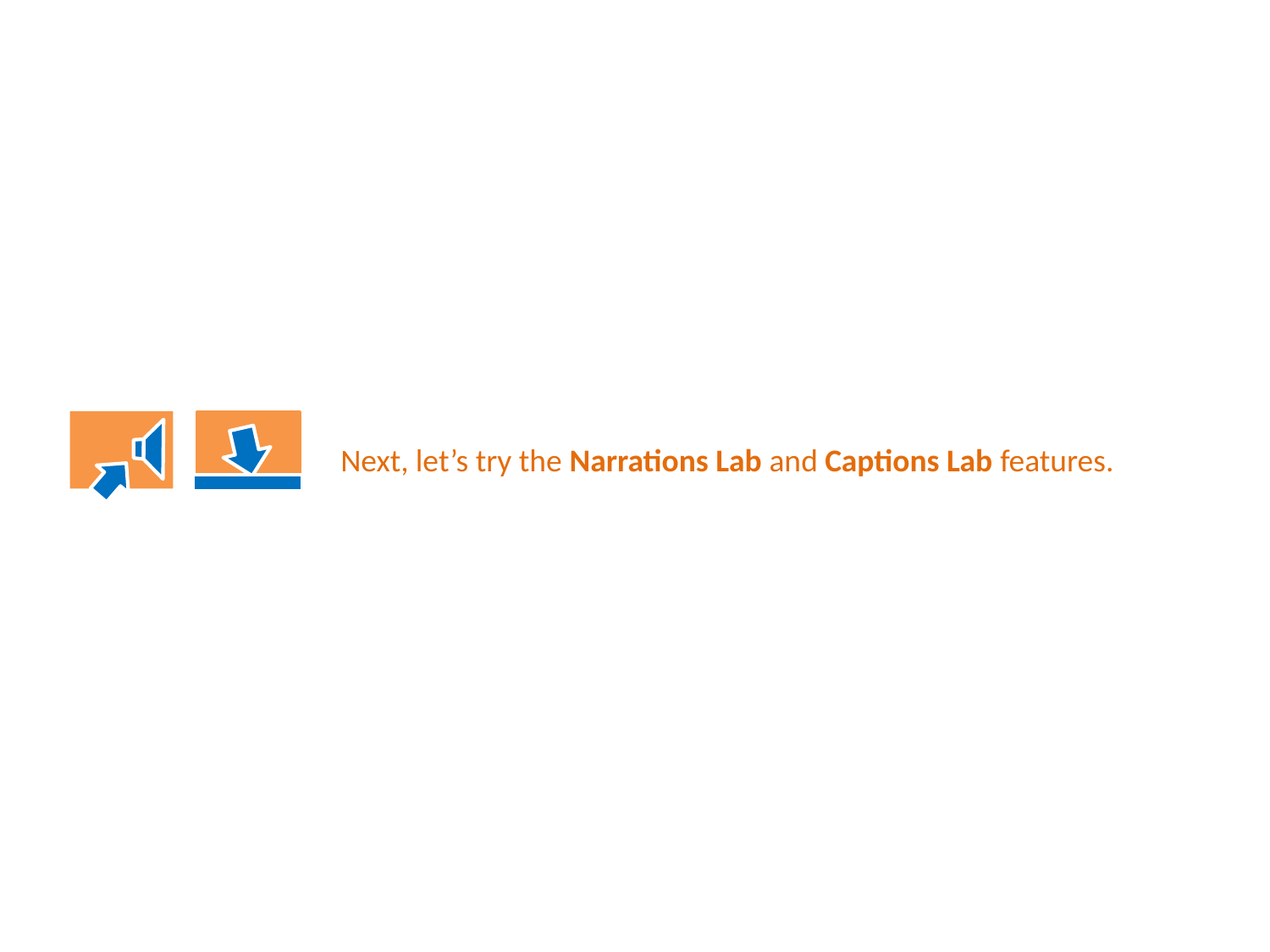

Next, let’s try the Narrations Lab and Captions Lab features.